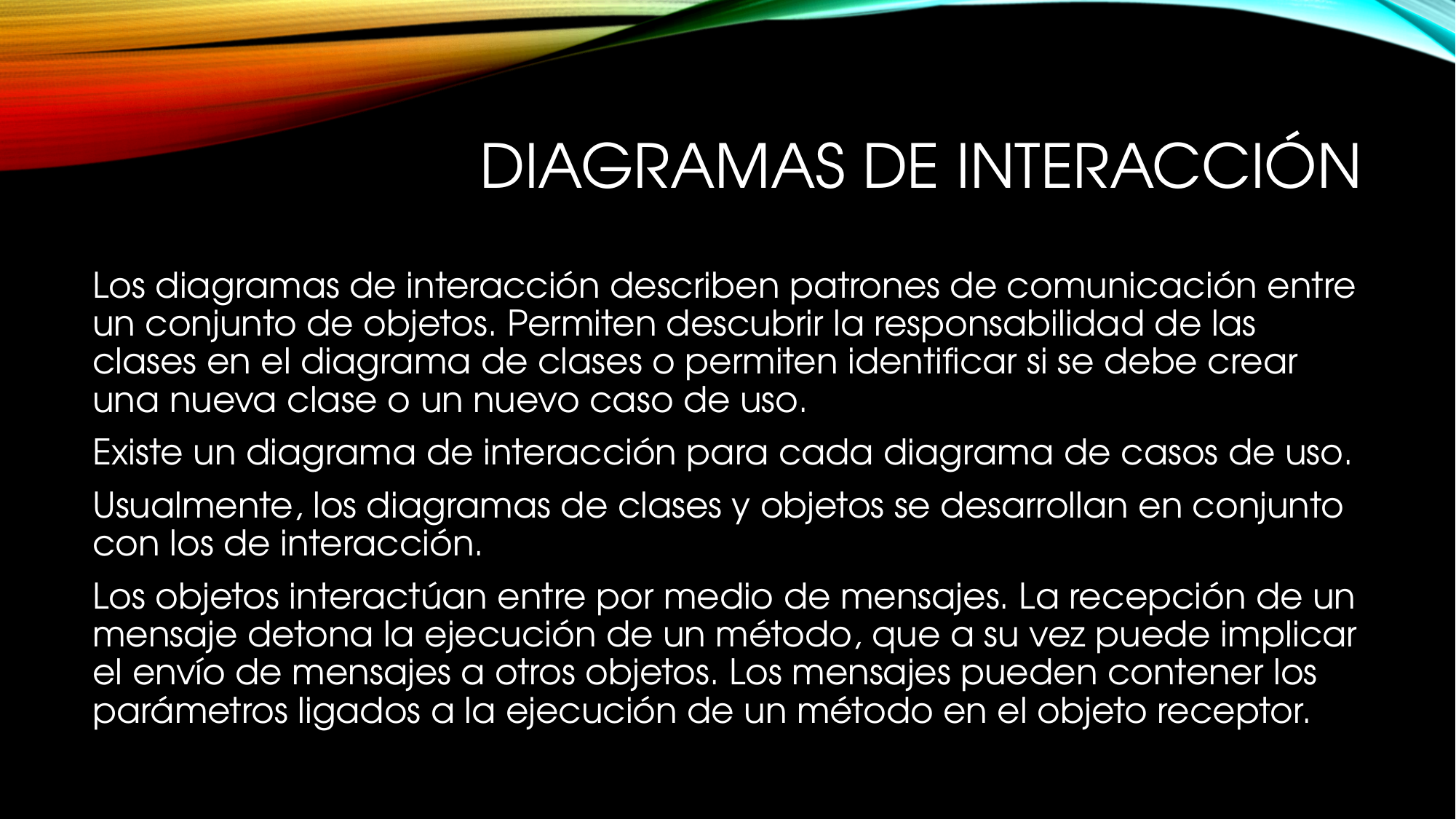

# Diagramas de interacción
Los diagramas de interacción describen patrones de comunicación entre un conjunto de objetos. Permiten descubrir la responsabilidad de las clases en el diagrama de clases o permiten identificar si se debe crear una nueva clase o un nuevo caso de uso.
Existe un diagrama de interacción para cada diagrama de casos de uso.
Usualmente, los diagramas de clases y objetos se desarrollan en conjunto con los de interacción.
Los objetos interactúan entre por medio de mensajes. La recepción de un mensaje detona la ejecución de un método, que a su vez puede implicar el envío de mensajes a otros objetos. Los mensajes pueden contener los parámetros ligados a la ejecución de un método en el objeto receptor.